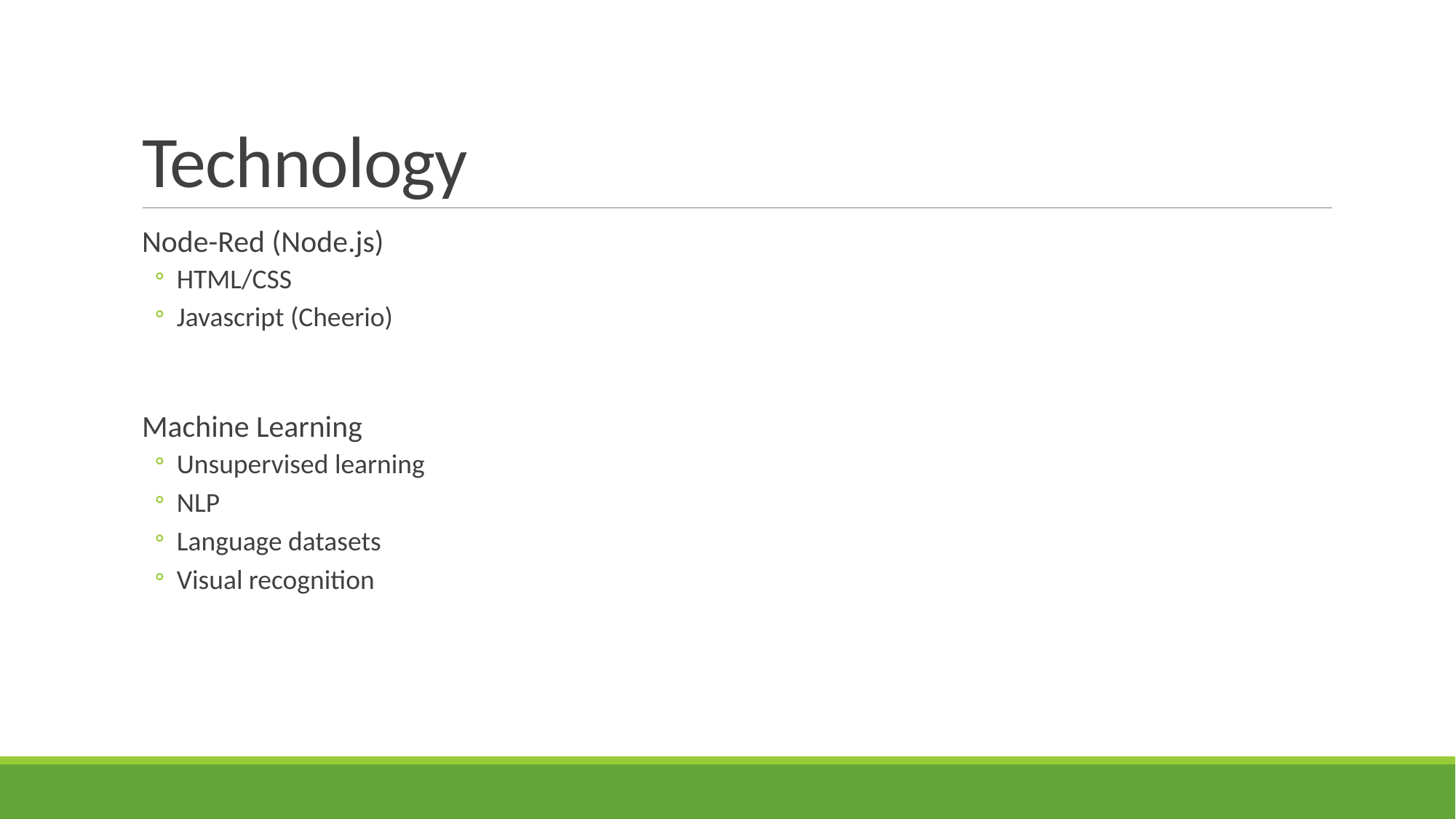

# Technology
Node-Red (Node.js)
HTML/CSS
Javascript (Cheerio)

Machine Learning
Unsupervised learning
NLP
Language datasets
Visual recognition